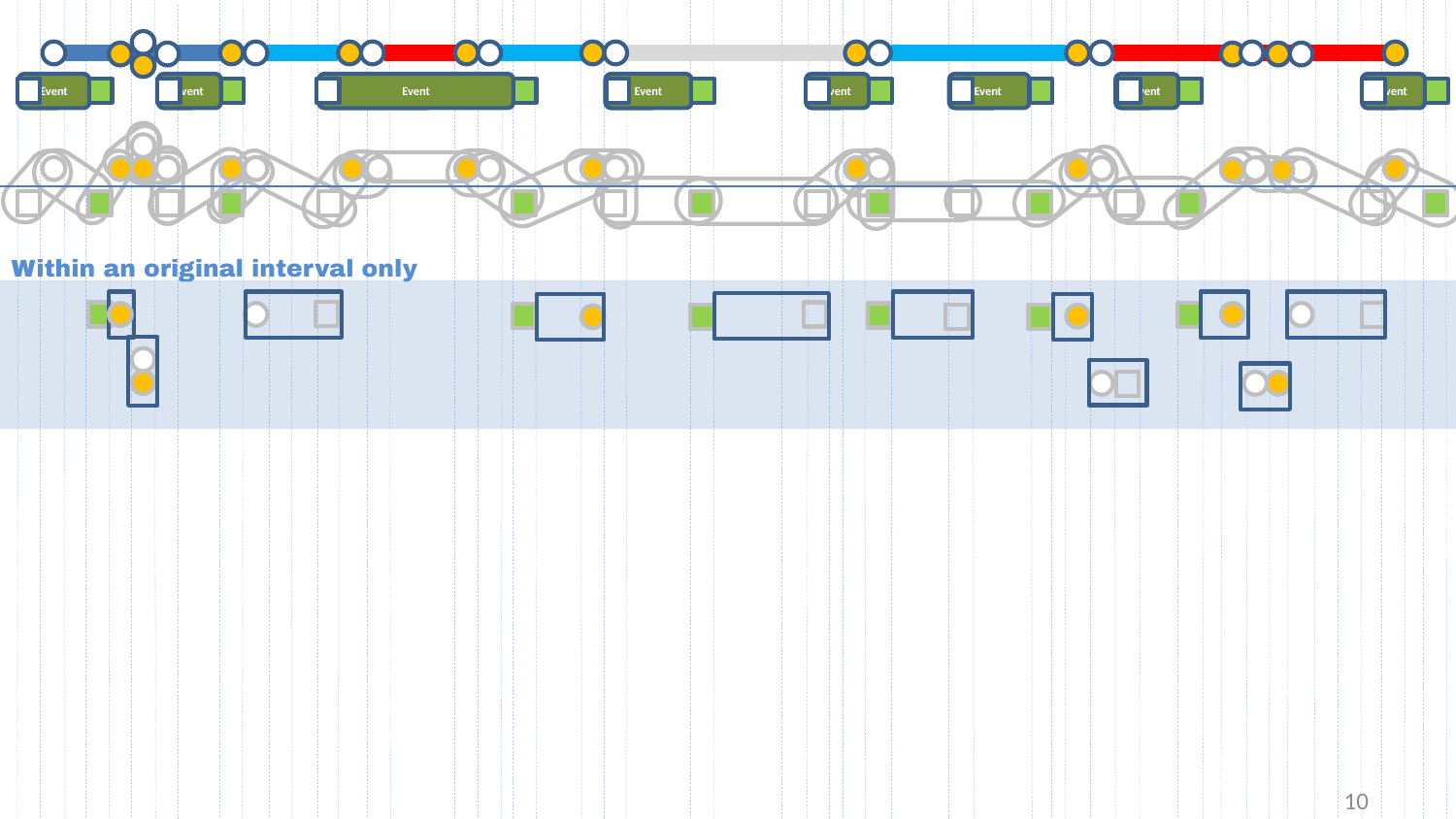

Event
Event
Event
Event
Event
Event
Event
Event

Within an original interval only

10